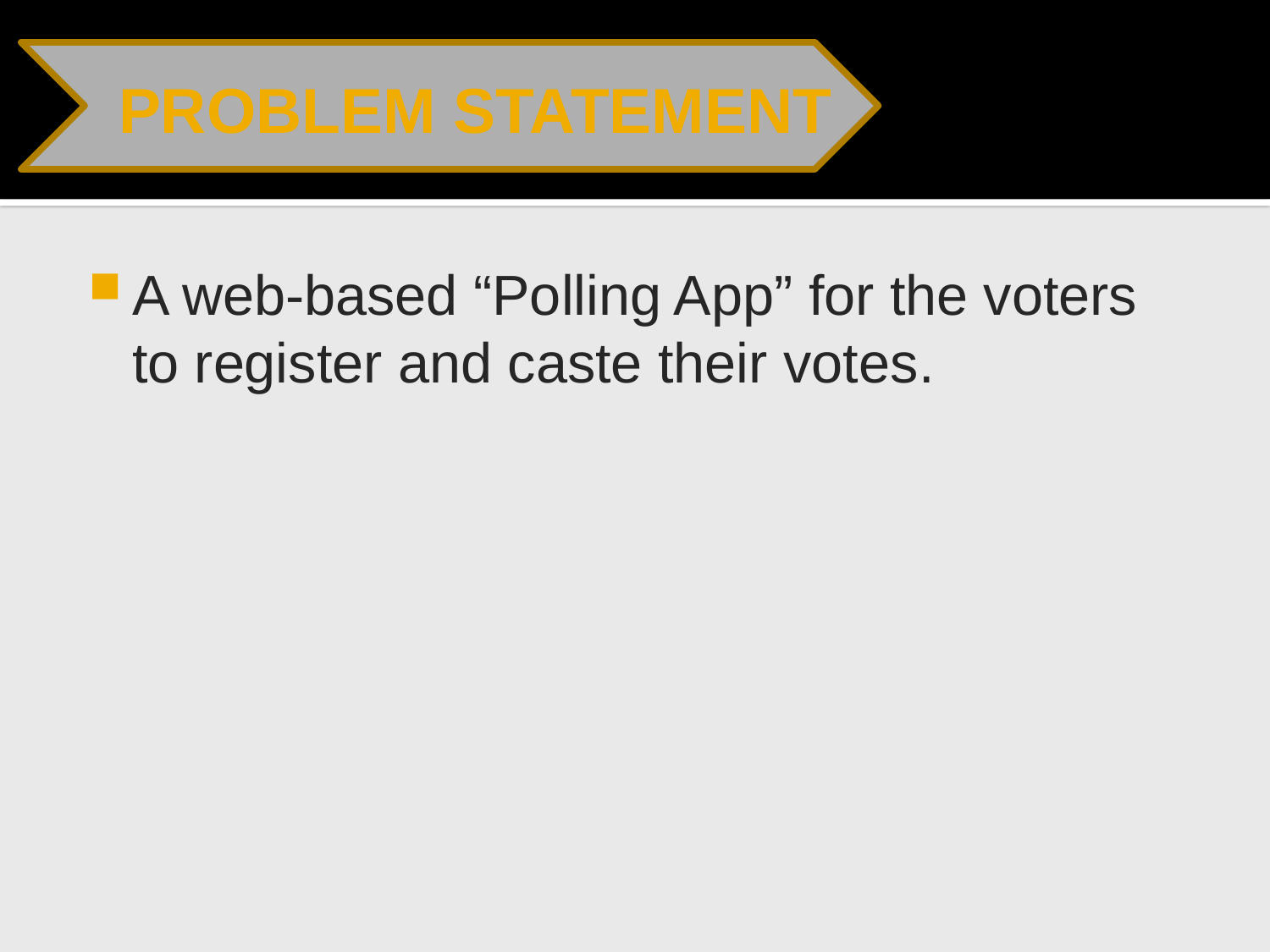

# PROBLEM STATEMENT

A web-based “Polling App” for the voters to register and caste their votes.